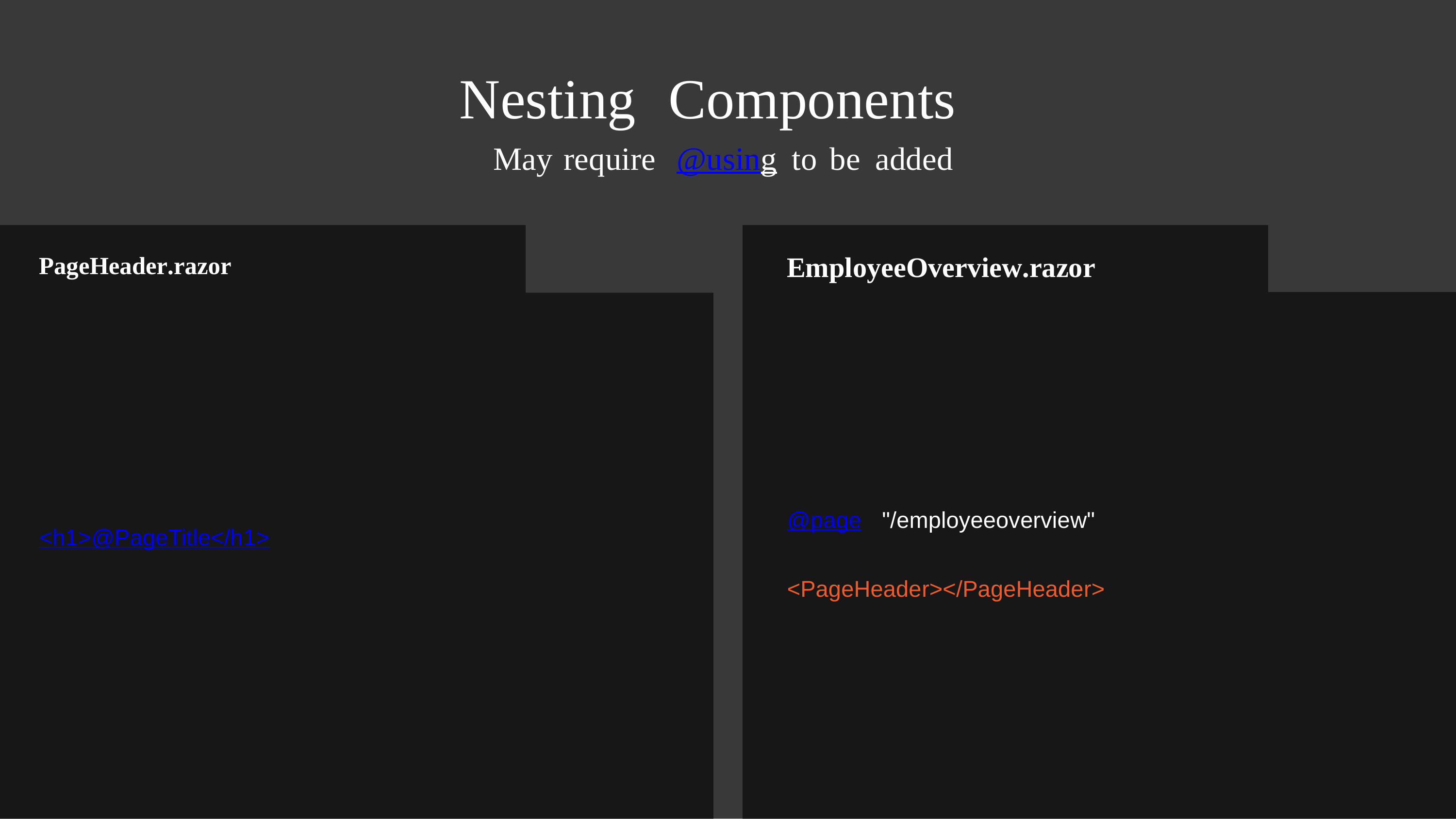

Nesting
Components
May
require
@using to
be
added

EmployeeOverview.razor
PageHeader.razor

@page
"/employeeoverview"
<h1>@PageTitle</h1>
<PageHeader></PageHeader>